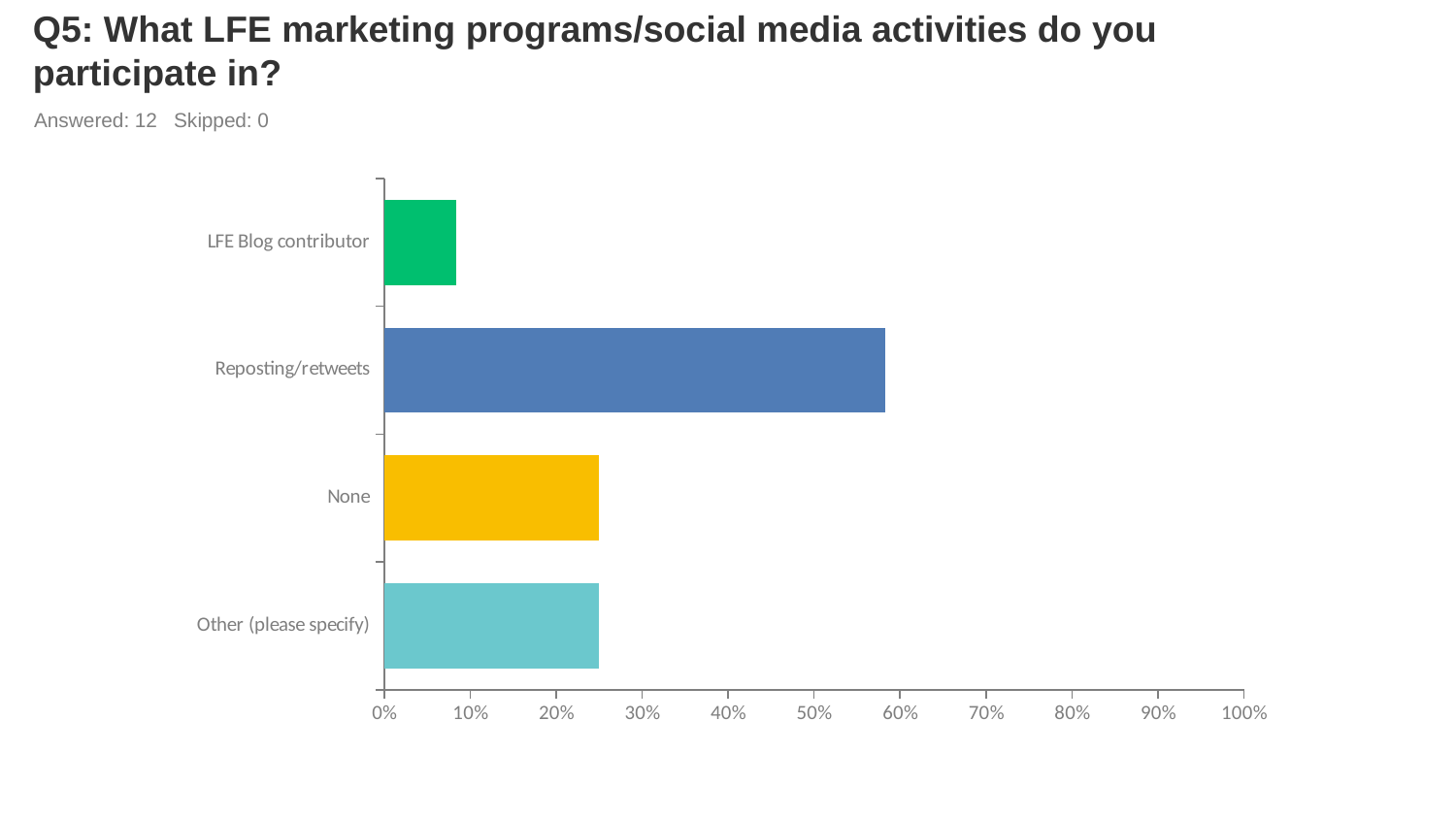

# Q5: What LFE marketing programs/social media activities do you participate in?
Answered: 12   Skipped: 0

### Chart

| Category |   |
|---|---|
| LFE Blog contributor | 0.0833 |
| Reposting/retweets | 0.5833 |
| None | 0.25 |
| Other (please specify) | 0.25 |